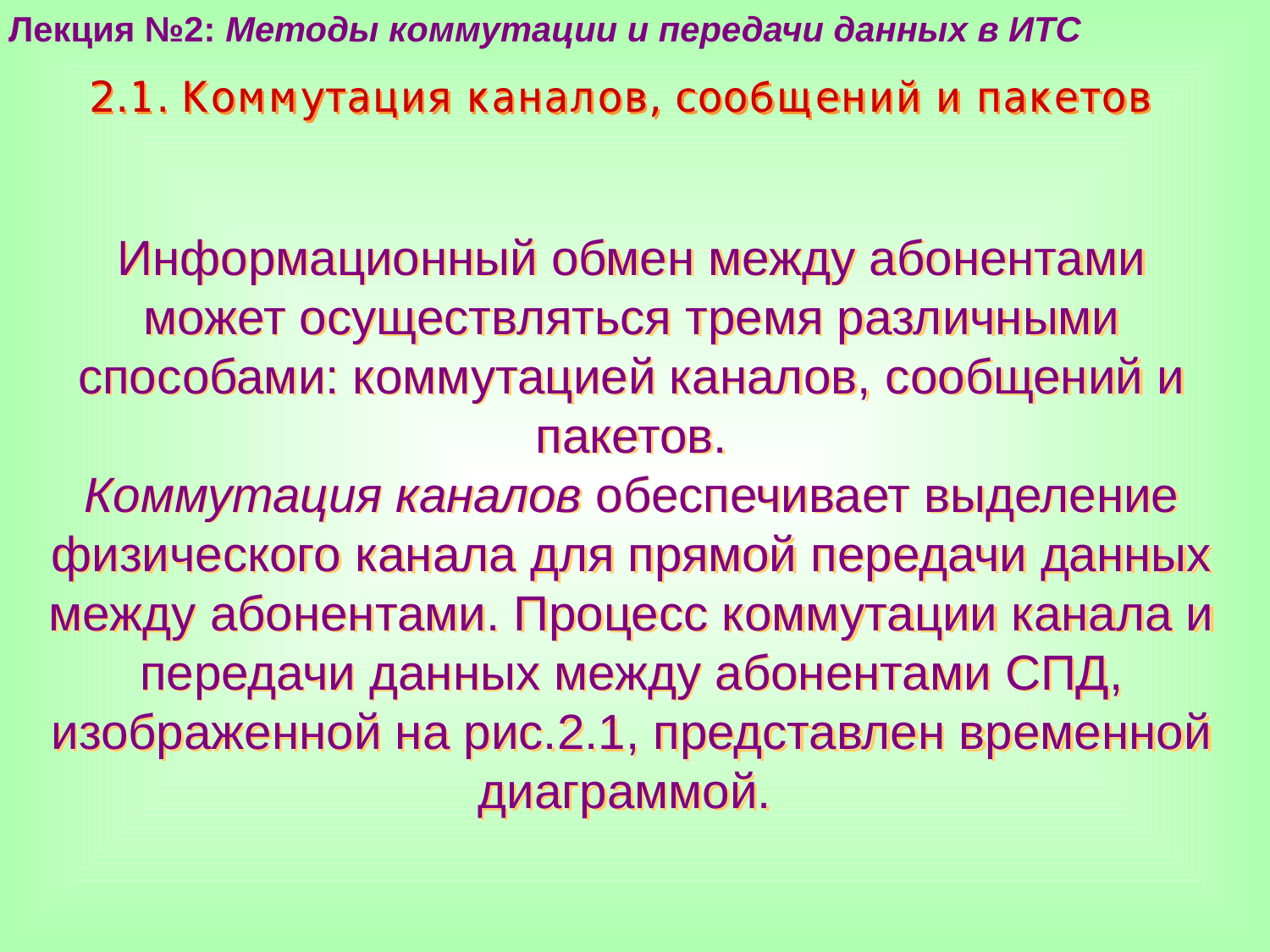

Лекция №2: Методы коммутации и передачи данных в ИТС
2.1. Коммутация каналов, сообщений и пакетов

Информационный обмен между абонентами может осуществляться тремя различными способами: коммутацией каналов, сообщений и пакетов.
Коммутация каналов обеспечивает выделение физического канала для прямой передачи данных между абонентами. Процесс коммутации канала и передачи данных между абонентами СПД, изображенной на рис.2.1, представлен временной диаграммой.